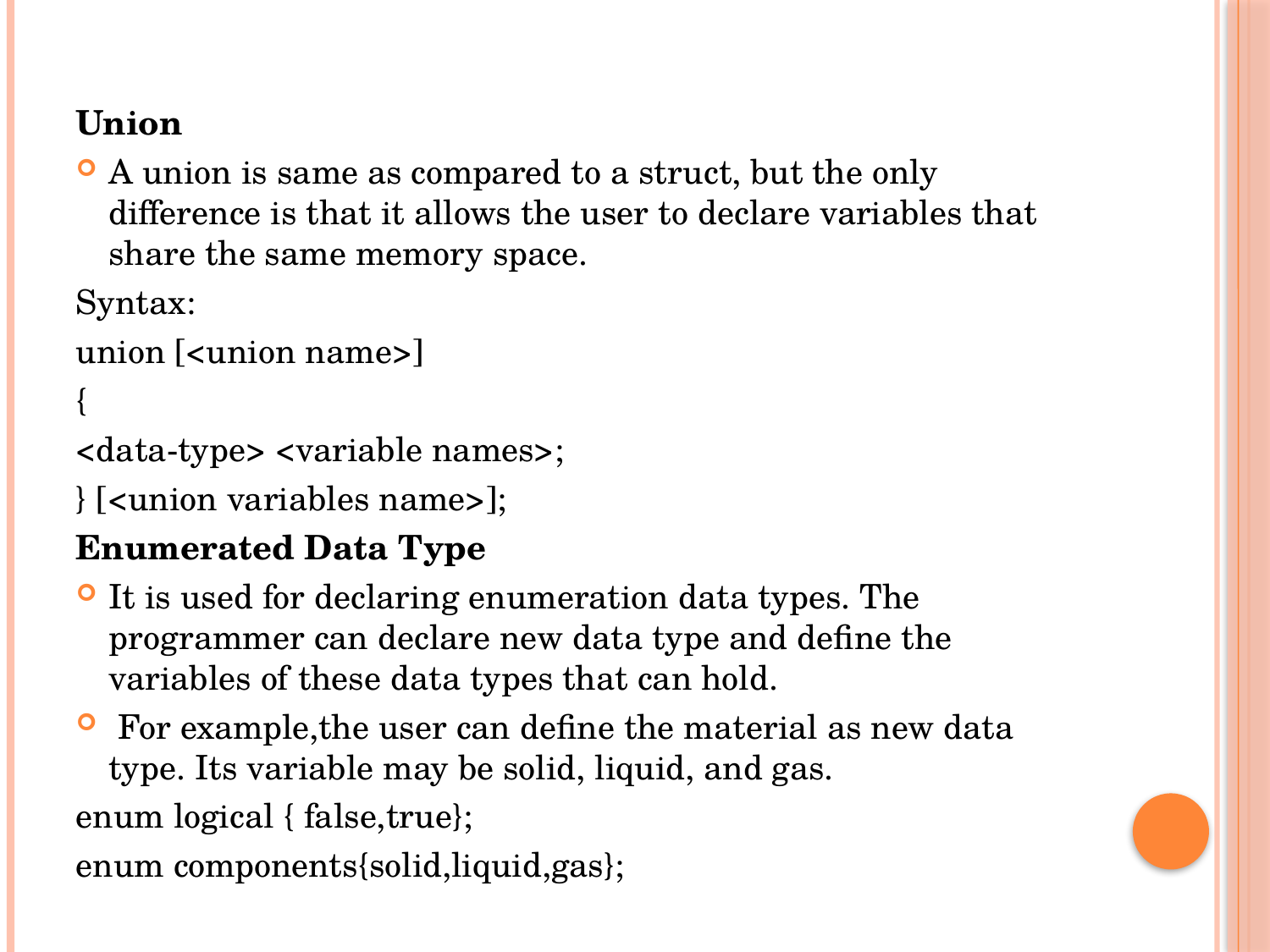

Union
A union is same as compared to a struct, but the only difference is that it allows the user to declare variables that share the same memory space.
Syntax:
union [<union name>]
{
<data-type> <variable names>;
} [<union variables name>];
Enumerated Data Type
It is used for declaring enumeration data types. The programmer can declare new data type and define the variables of these data types that can hold.
 For example,the user can define the material as new data type. Its variable may be solid, liquid, and gas.
enum logical { false,true};
enum components{solid,liquid,gas};